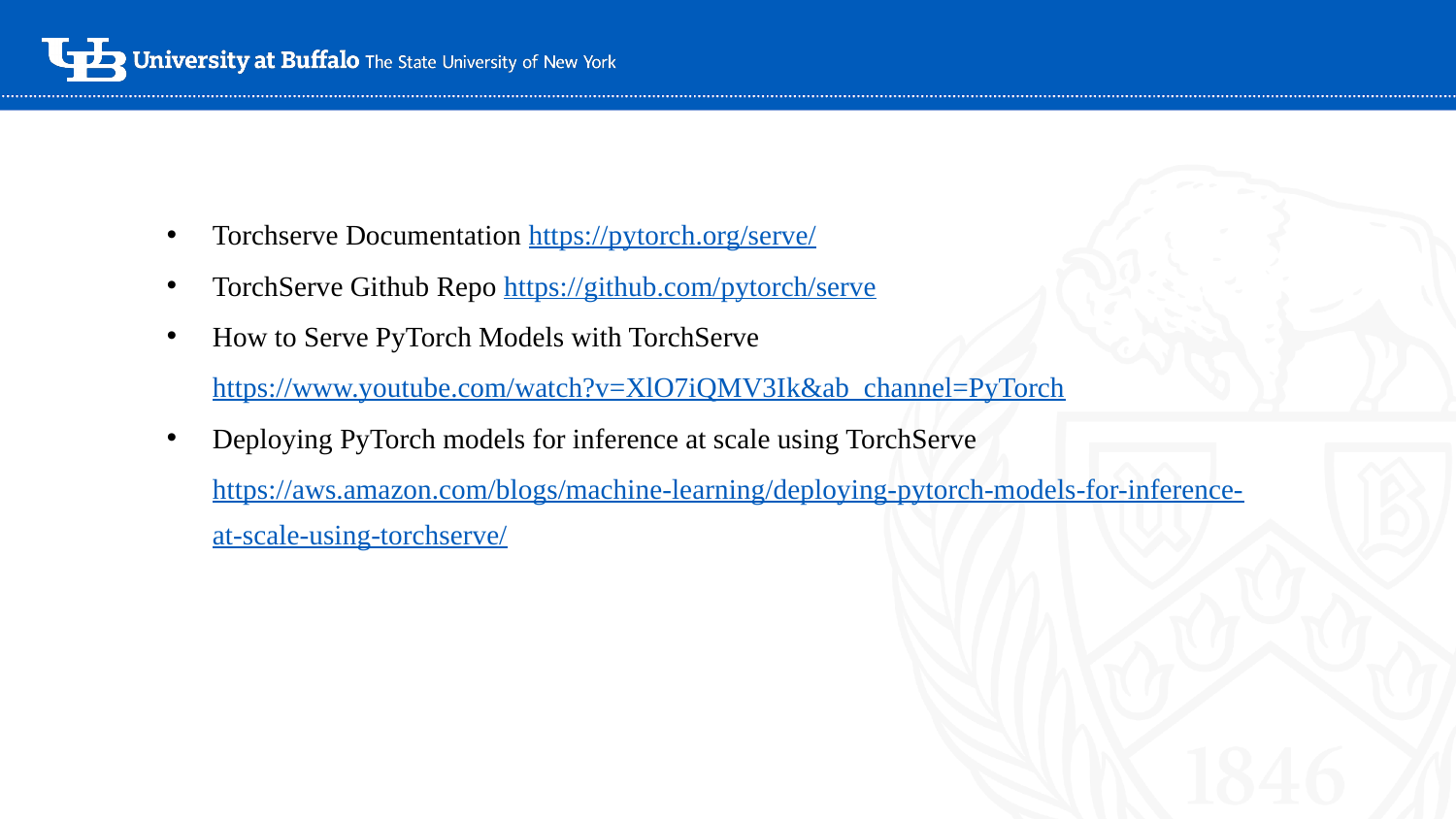

Torchserve Documentation https://pytorch.org/serve/
TorchServe Github Repo https://github.com/pytorch/serve
How to Serve PyTorch Models with TorchServe https://www.youtube.com/watch?v=XlO7iQMV3Ik&ab_channel=PyTorch
Deploying PyTorch models for inference at scale using TorchServe https://aws.amazon.com/blogs/machine-learning/deploying-pytorch-models-for-inference-at-scale-using-torchserve/